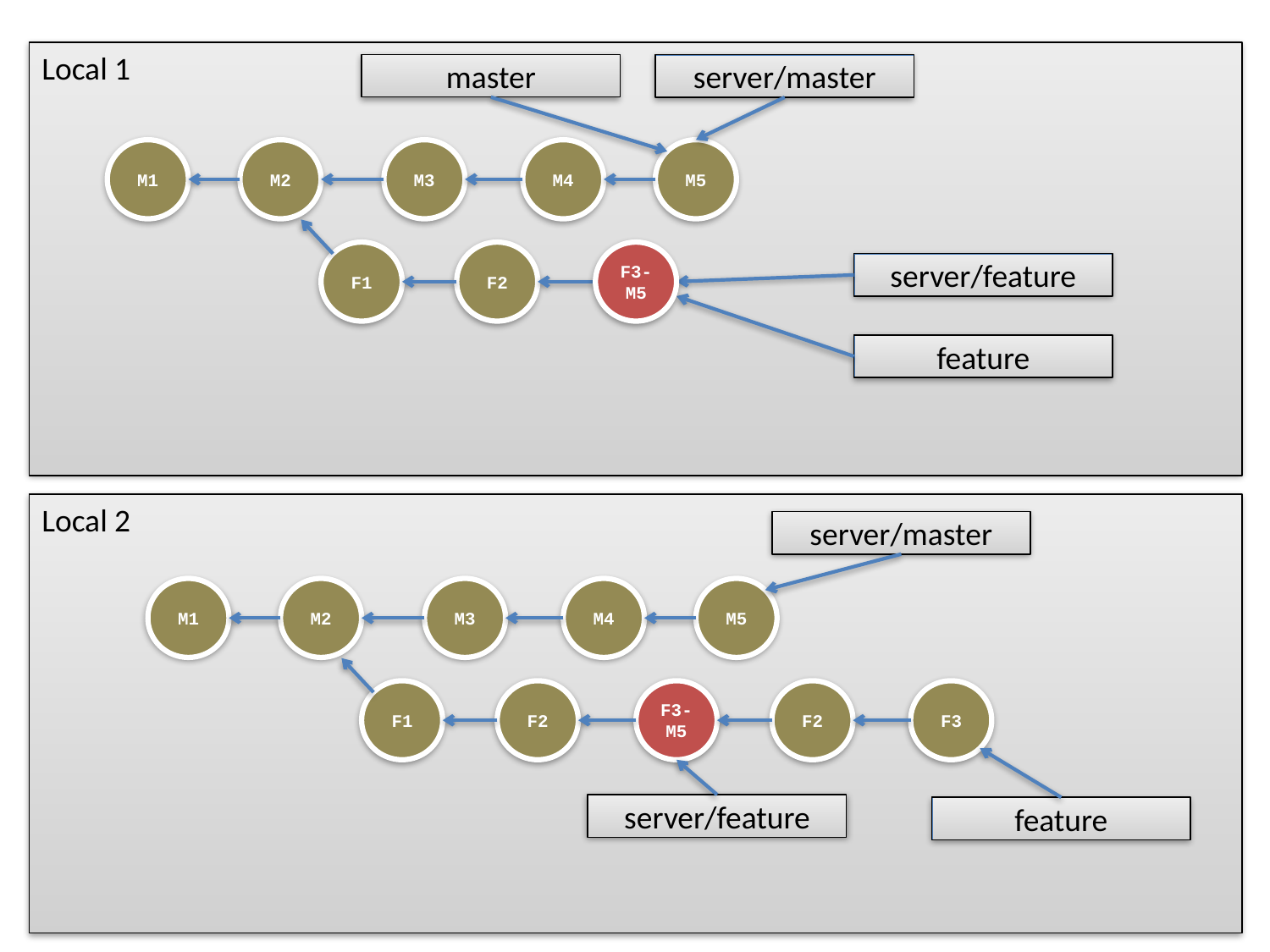

master
server/master
M1
M2
M3
M4
M5
F1
F2
F3-M5
server/feature
feature
server/master
M1
M2
M3
M4
M5
F1
F2
F3-M5
F2
F3
server/feature
feature